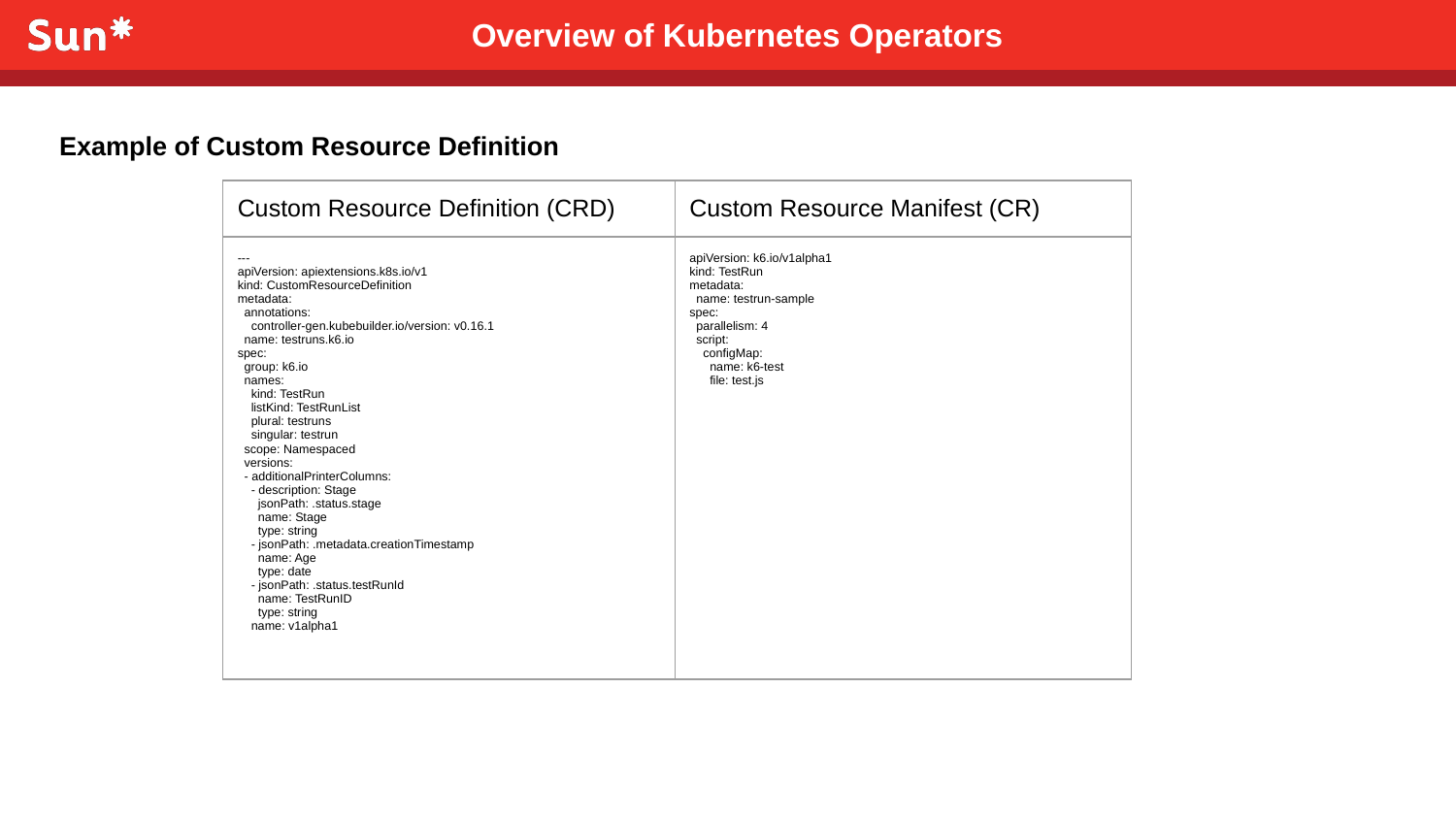

Overview of Kubernetes Operators
Example of Custom Resource Definition

| Custom Resource Definition (CRD) | Custom Resource Manifest (CR) |
| --- | --- |
| --- apiVersion: apiextensions.k8s.io/v1 kind: CustomResourceDefinition metadata: annotations: controller-gen.kubebuilder.io/version: v0.16.1 name: testruns.k6.io spec: group: k6.io names: kind: TestRun listKind: TestRunList plural: testruns singular: testrun scope: Namespaced versions: - additionalPrinterColumns: - description: Stage jsonPath: .status.stage name: Stage type: string - jsonPath: .metadata.creationTimestamp name: Age type: date - jsonPath: .status.testRunId name: TestRunID type: string name: v1alpha1 | apiVersion: k6.io/v1alpha1 kind: TestRun metadata: name: testrun-sample spec: parallelism: 4 script: configMap: name: k6-test file: test.js |